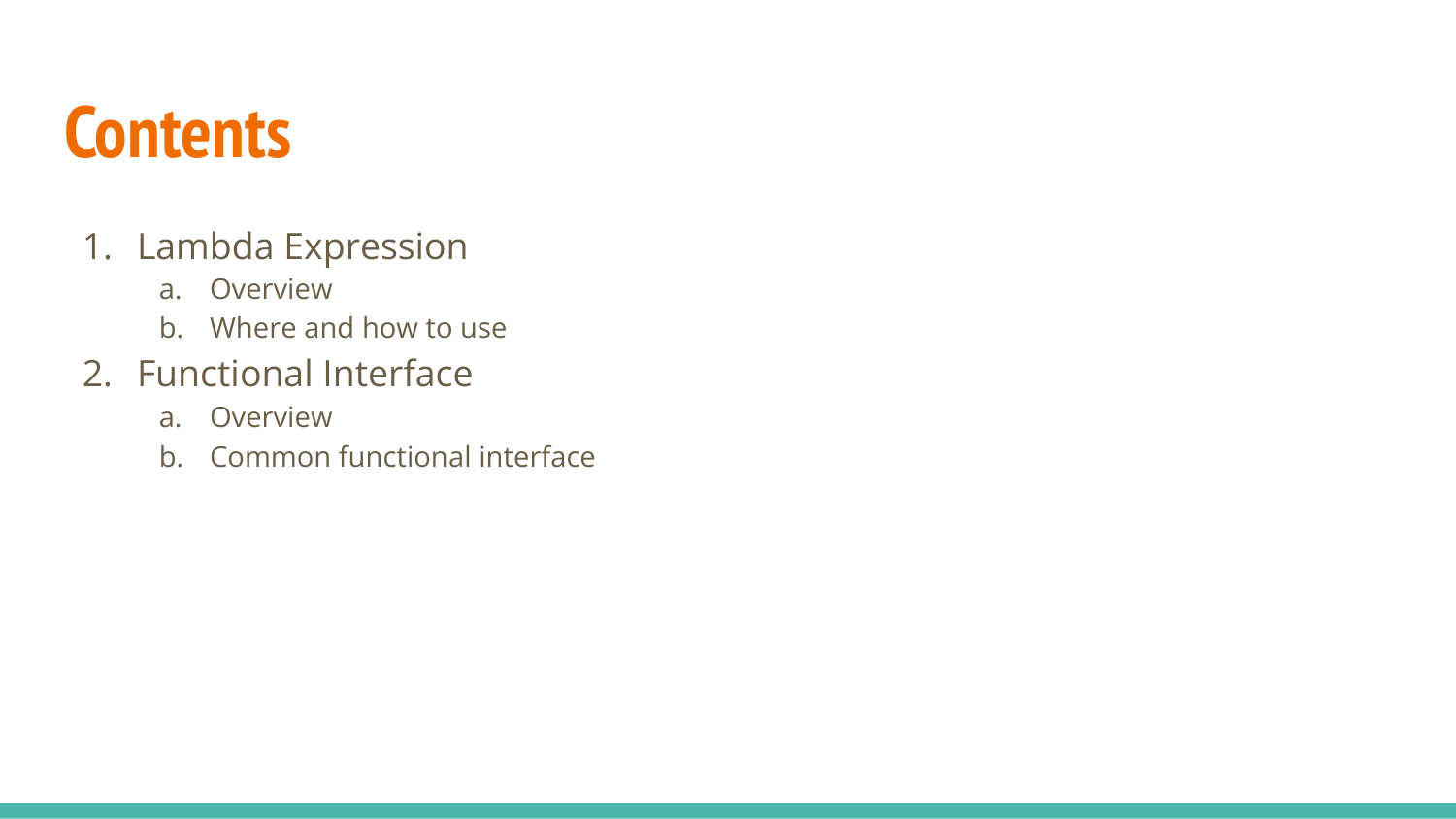

# Contents
Lambda Expression
Overview
Where and how to use
Functional Interface
Overview
Common functional interface